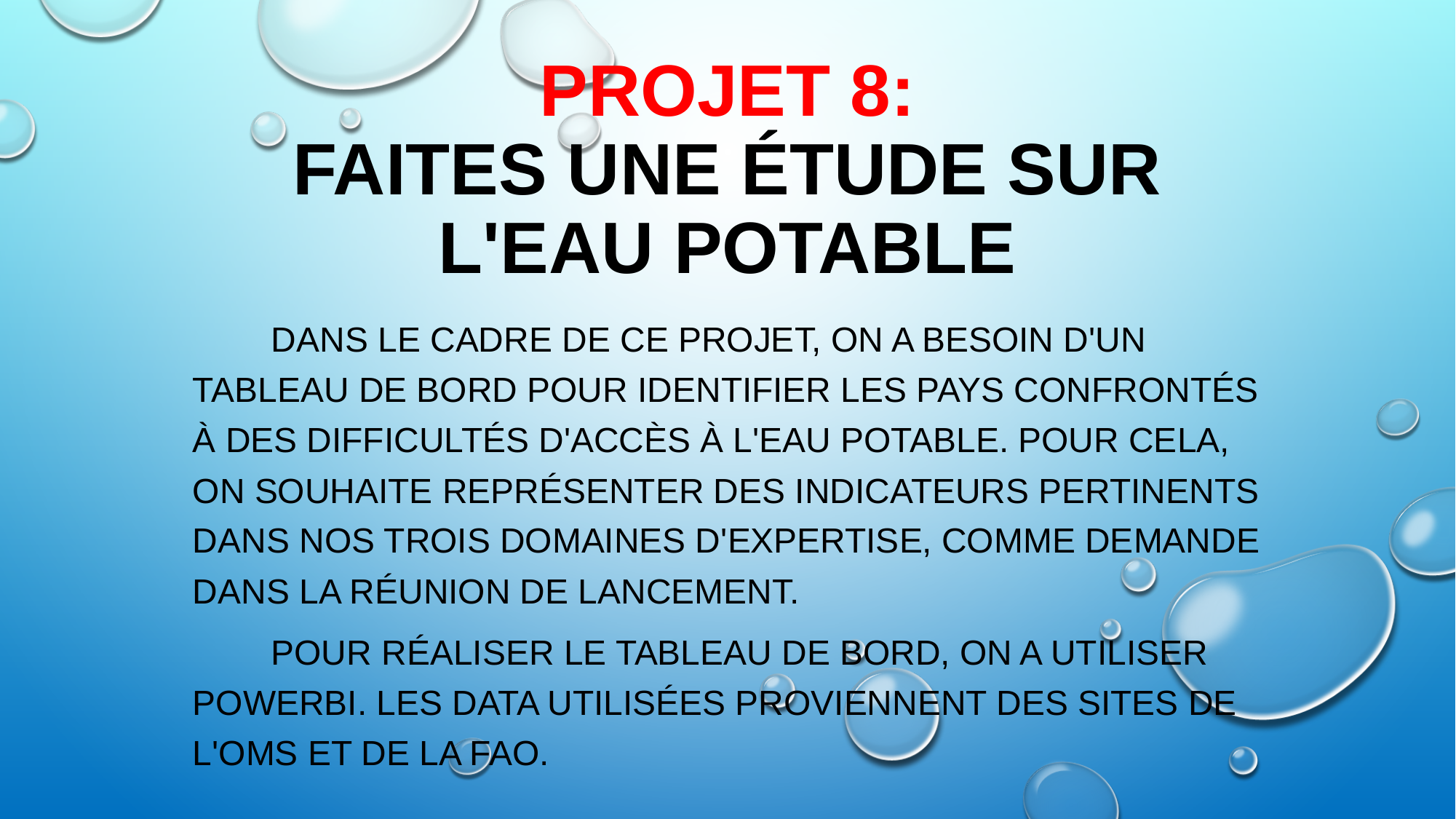

# Projet 8: Faites une étude sur l'eau potable
	Dans le cadre de ce projet, on a besoin d'un tableau de bord pour identifier les pays confrontés à des difficultés d'accès à l'eau potable. Pour cela, on souhaite représenter des indicateurs pertinents dans nos trois domaines d'expertise, comme demande dans la réunion de lancement.
	Pour réaliser le tableau de bord, on a utiliser PowerBI. Les Data utilisées proviennent des sites de l'OMS et de la FAO.